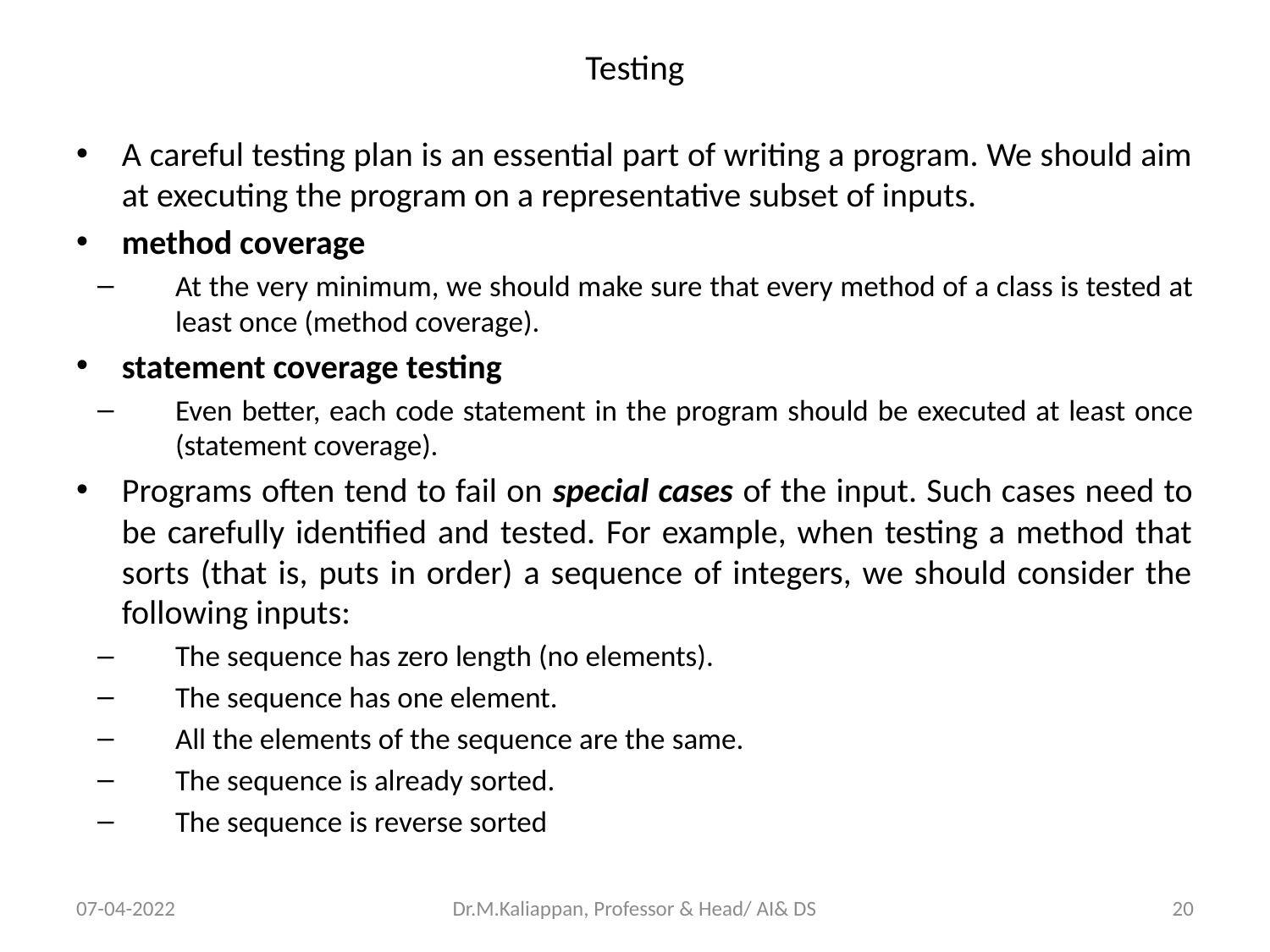

# Testing
A careful testing plan is an essential part of writing a program. We should aim at executing the program on a representative subset of inputs.
method coverage
At the very minimum, we should make sure that every method of a class is tested at least once (method coverage).
statement coverage testing
Even better, each code statement in the program should be executed at least once (statement coverage).
Programs often tend to fail on special cases of the input. Such cases need to be carefully identified and tested. For example, when testing a method that sorts (that is, puts in order) a sequence of integers, we should consider the following inputs:
The sequence has zero length (no elements).
The sequence has one element.
All the elements of the sequence are the same.
The sequence is already sorted.
The sequence is reverse sorted
07-04-2022
Dr.M.Kaliappan, Professor & Head/ AI& DS
20